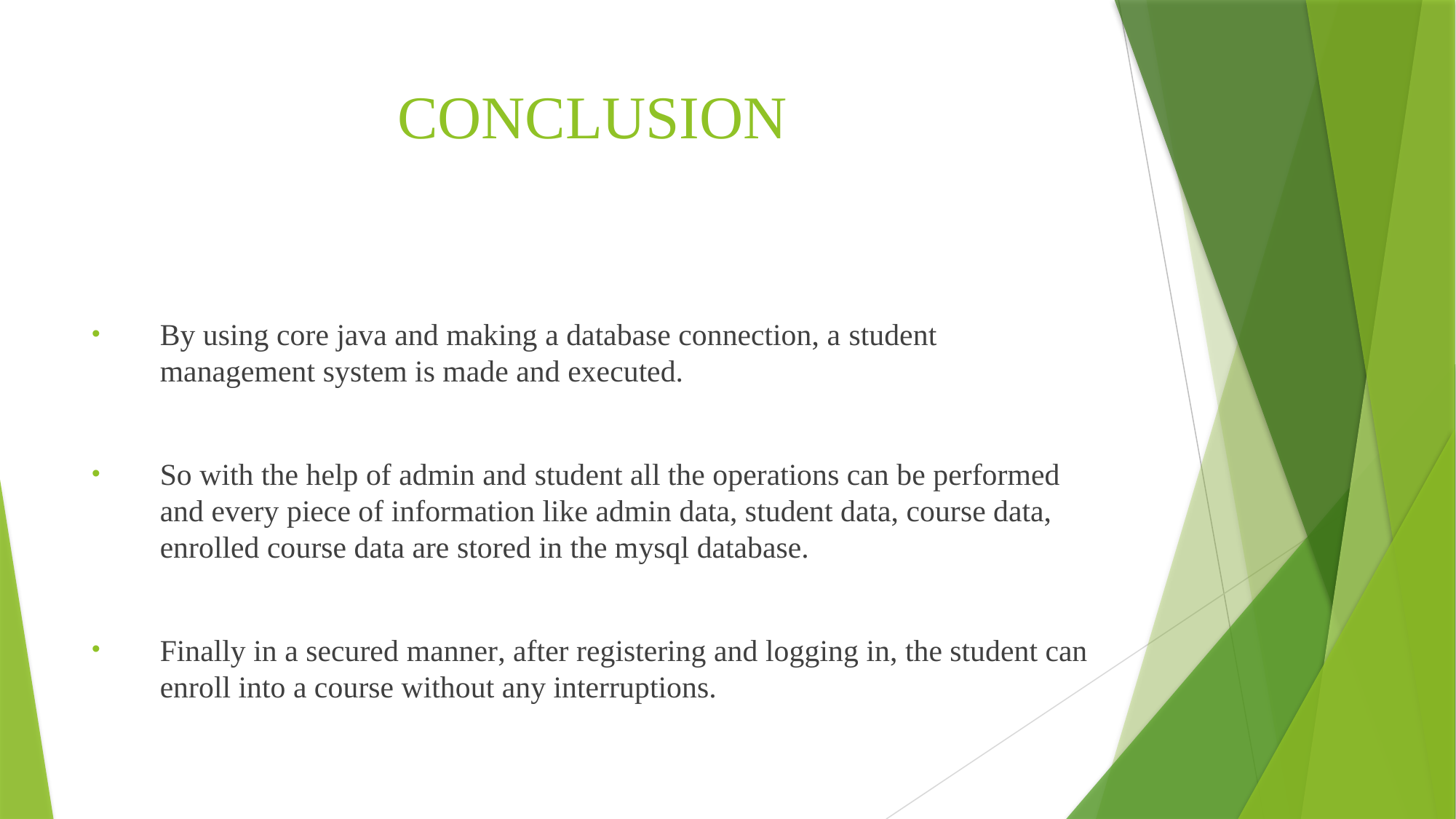

# CONCLUSION

By using core java and making a database connection, a student management system is made and executed.

So with the help of admin and student all the operations can be performed and every piece of information like admin data, student data, course data, enrolled course data are stored in the mysql database.

Finally in a secured manner, after registering and logging in, the student can enroll into a course without any interruptions.